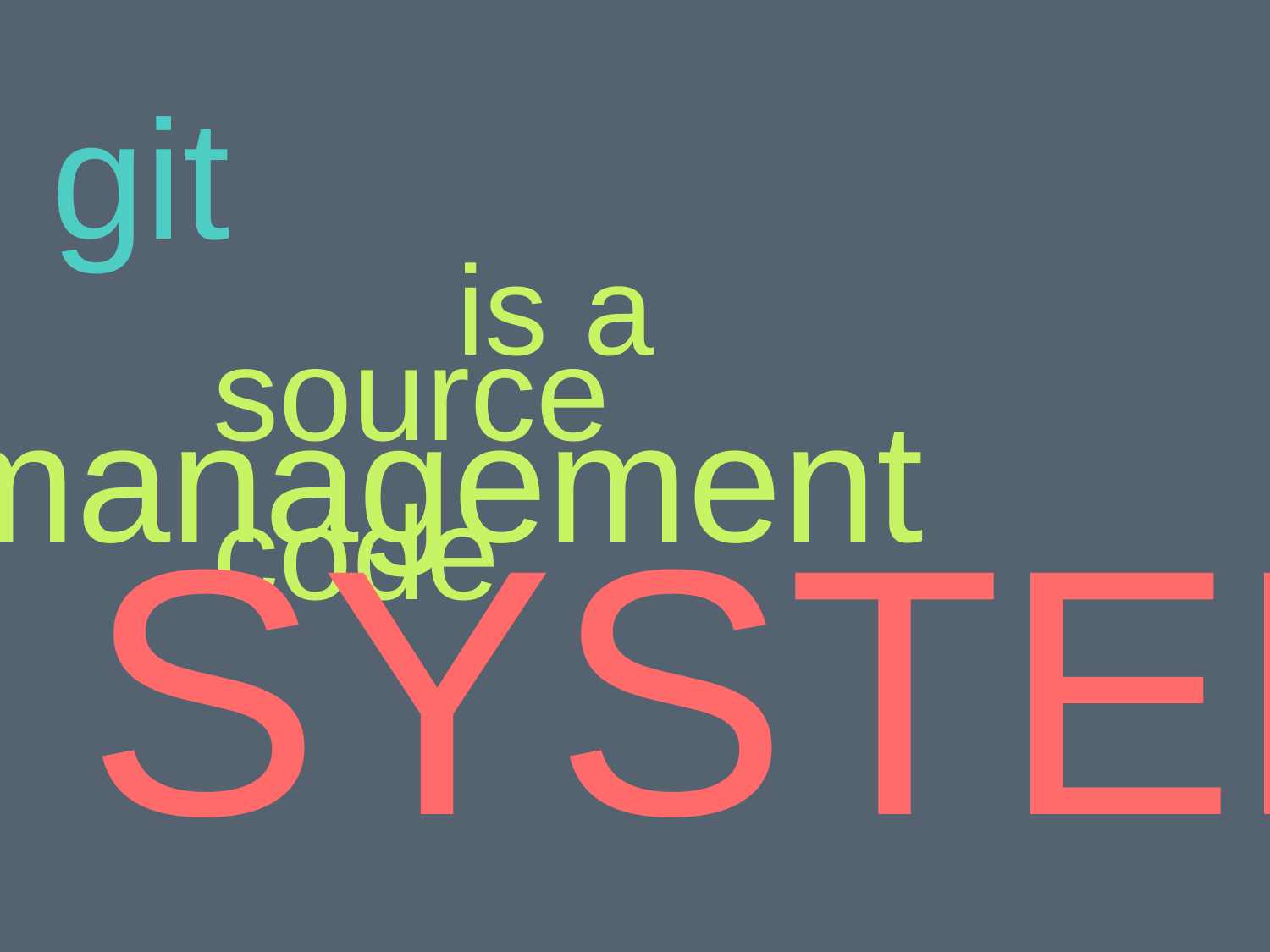

git
is a
source code
management
SYSTEM